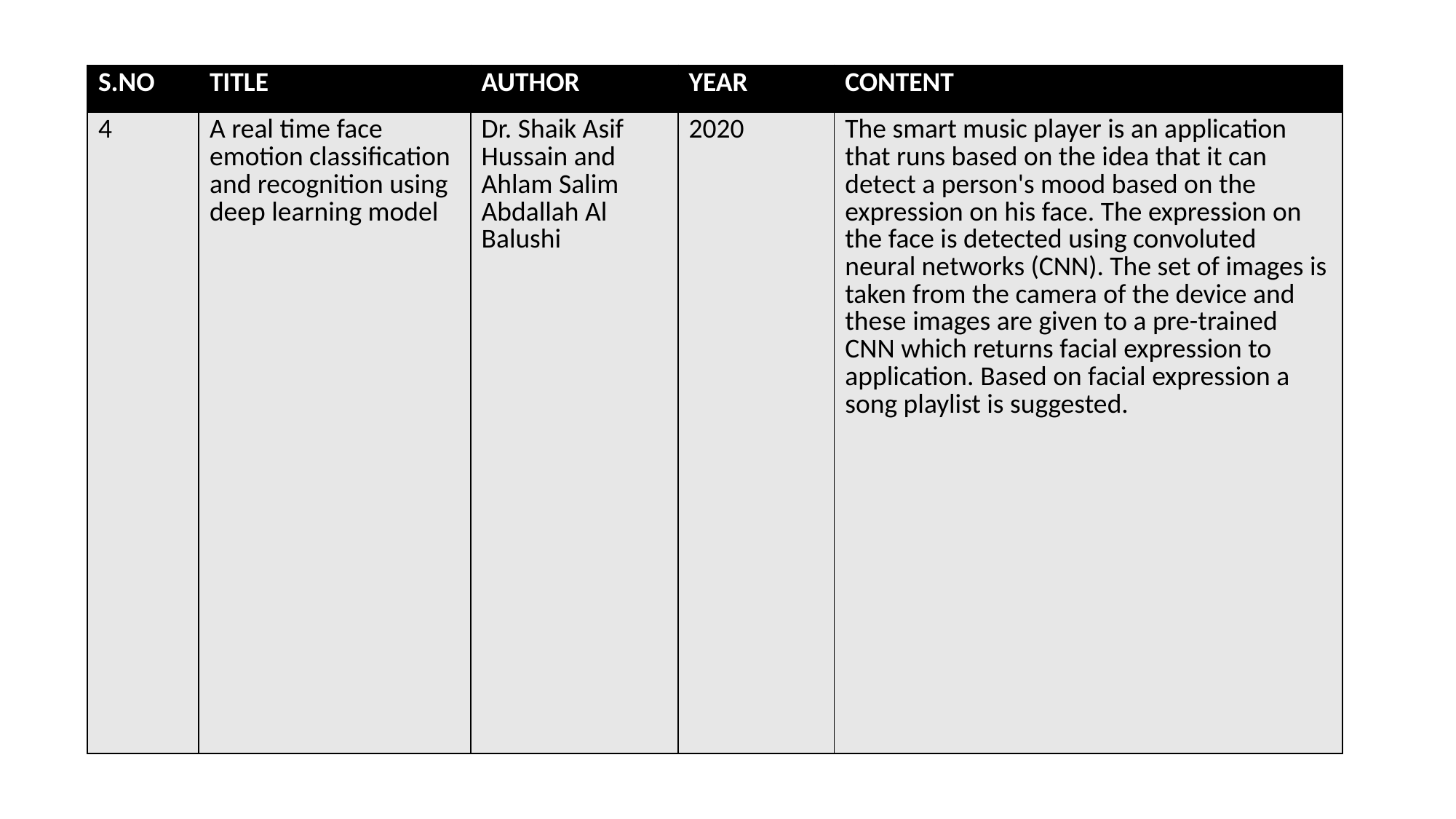

| S.NO | TITLE | AUTHOR | YEAR | CONTENT |
| --- | --- | --- | --- | --- |
| 4 | A real time face emotion classification and recognition using deep learning model | Dr. Shaik Asif Hussain and Ahlam Salim Abdallah Al Balushi | 2020 | The smart music player is an application that runs based on the idea that it can detect a person's mood based on the expression on his face. The expression on the face is detected using convoluted neural networks (CNN). The set of images is taken from the camera of the device and these images are given to a pre-trained CNN which returns facial expression to application. Based on facial expression a song playlist is suggested. |
9